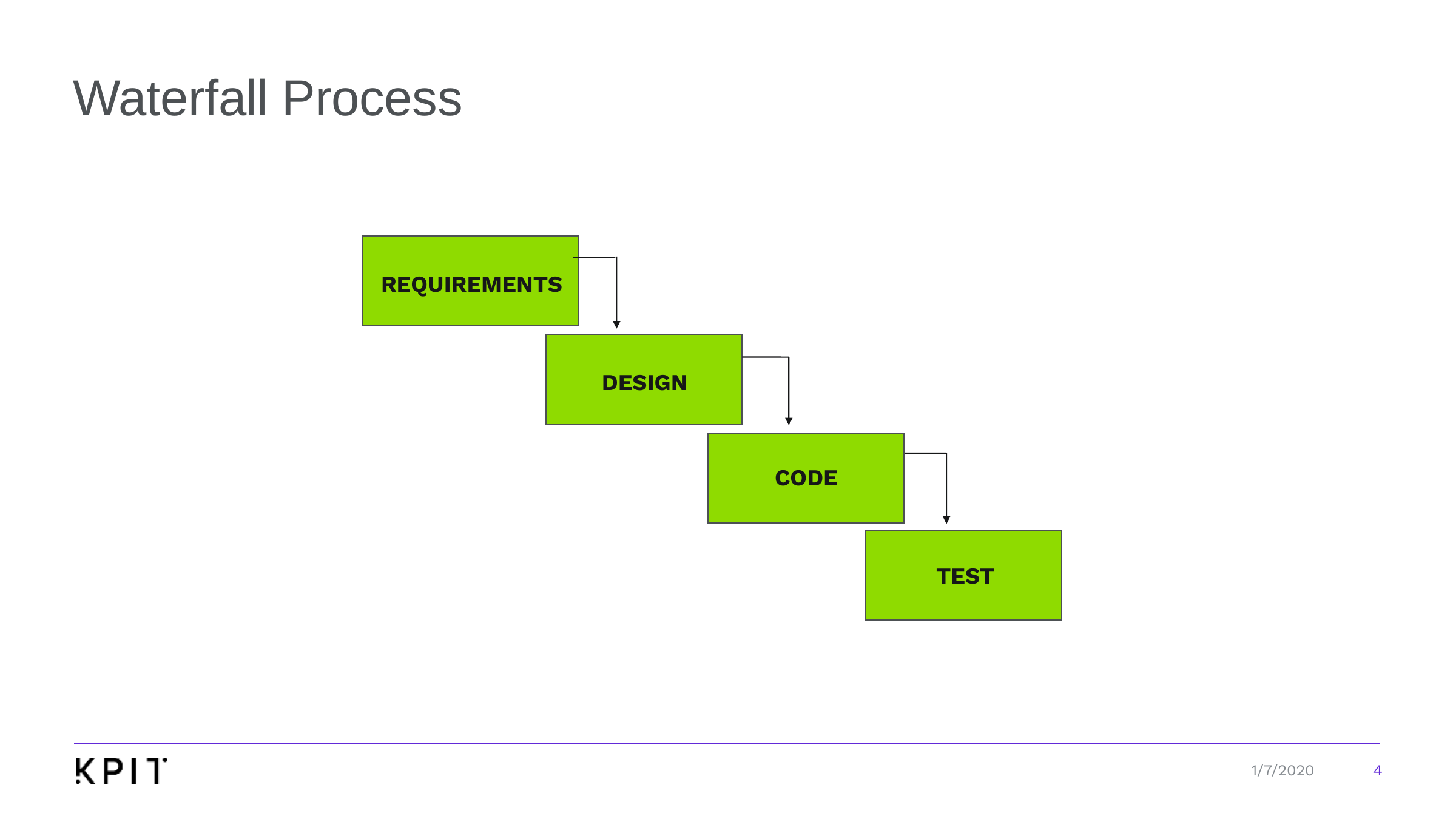

# Waterfall Process

REQUIREMENTS

DESIGN

CODE

TEST
4
1/7/2020